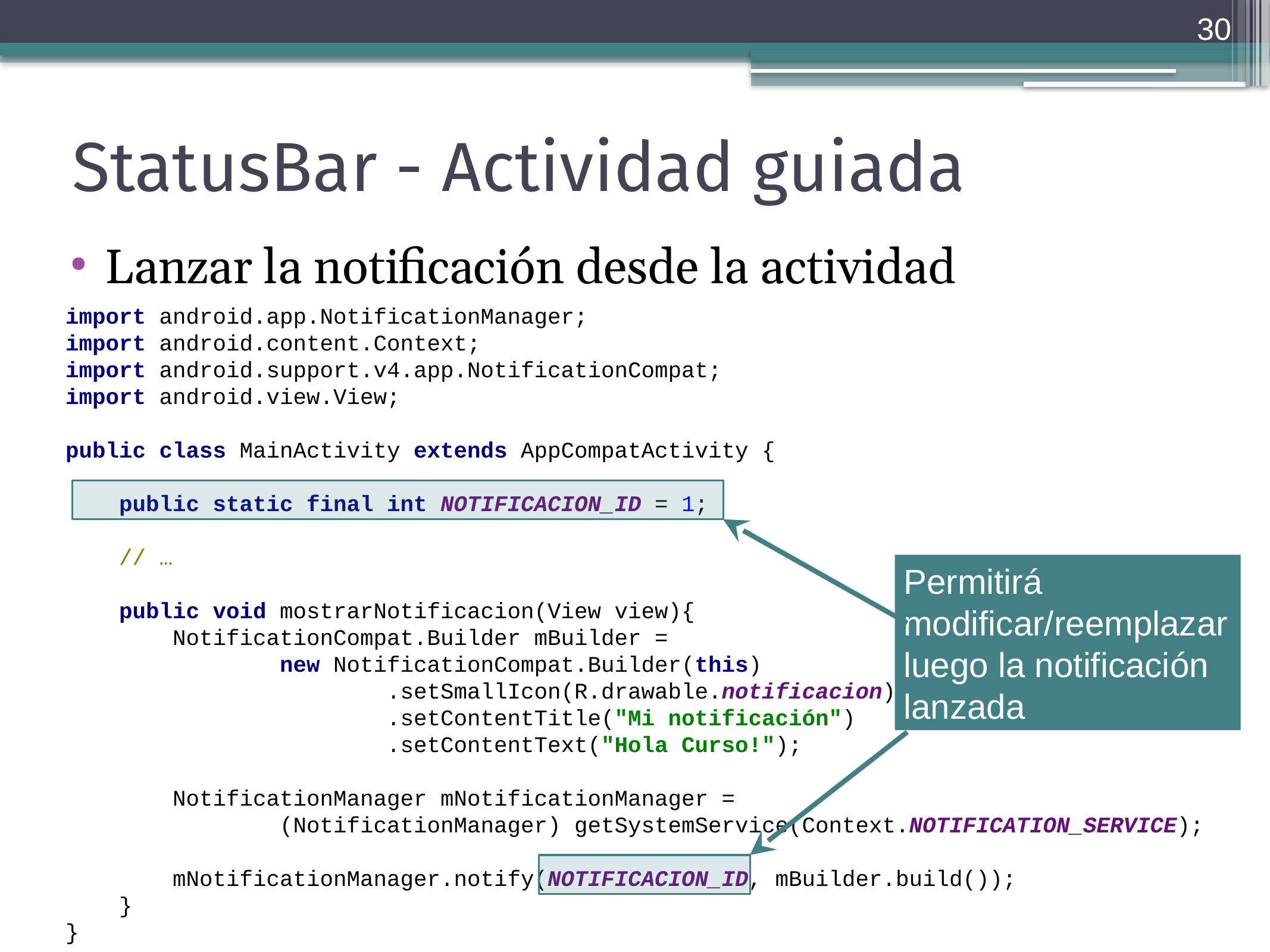

30
# StatusBar - Actividad guiada
Lanzar la notificación desde la actividad
import android.app.NotificationManager;
import android.content.Context;
import android.support.v4.app.NotificationCompat;
import android.view.View;
public class MainActivity extends AppCompatActivity {
    public static final int NOTIFICACION_ID = 1;
    // …
    public void mostrarNotificacion(View view){
        NotificationCompat.Builder mBuilder =
                new NotificationCompat.Builder(this)
                        .setSmallIcon(R.drawable.notificacion)
                        .setContentTitle("Mi notificación")
                        .setContentText("Hola Curso!");
        NotificationManager mNotificationManager =
                (NotificationManager) getSystemService(Context.NOTIFICATION_SERVICE);
        mNotificationManager.notify(NOTIFICACION_ID, mBuilder.build());
    }
}

Permitirá modificar/reemplazar luego la notificación lanzada